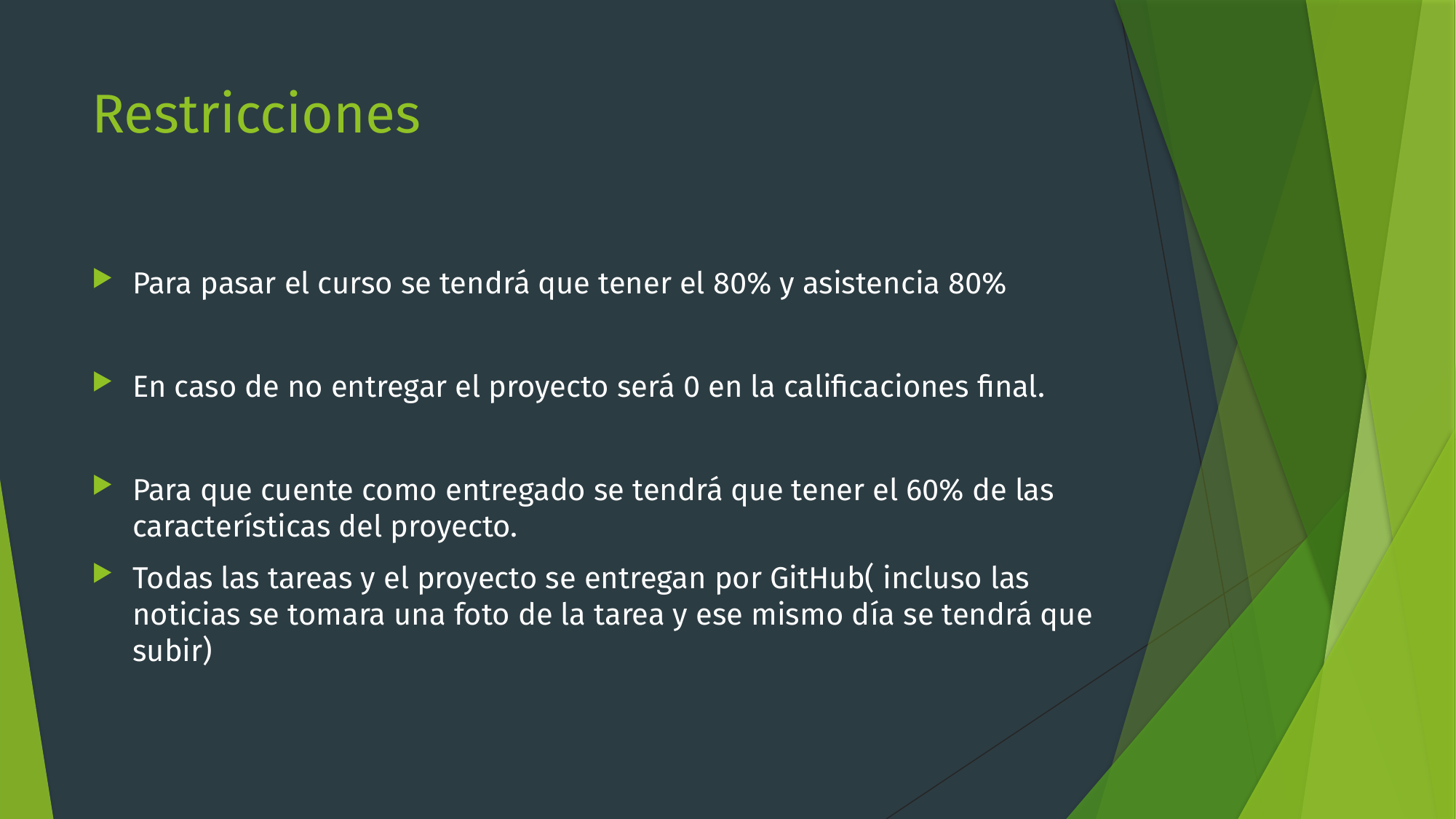

# Restricciones
Para pasar el curso se tendrá que tener el 80% y asistencia 80%

En caso de no entregar el proyecto será 0 en la calificaciones final.

Para que cuente como entregado se tendrá que tener el 60% de las características del proyecto.
Todas las tareas y el proyecto se entregan por GitHub( incluso las noticias se tomara una foto de la tarea y ese mismo día se tendrá que subir)